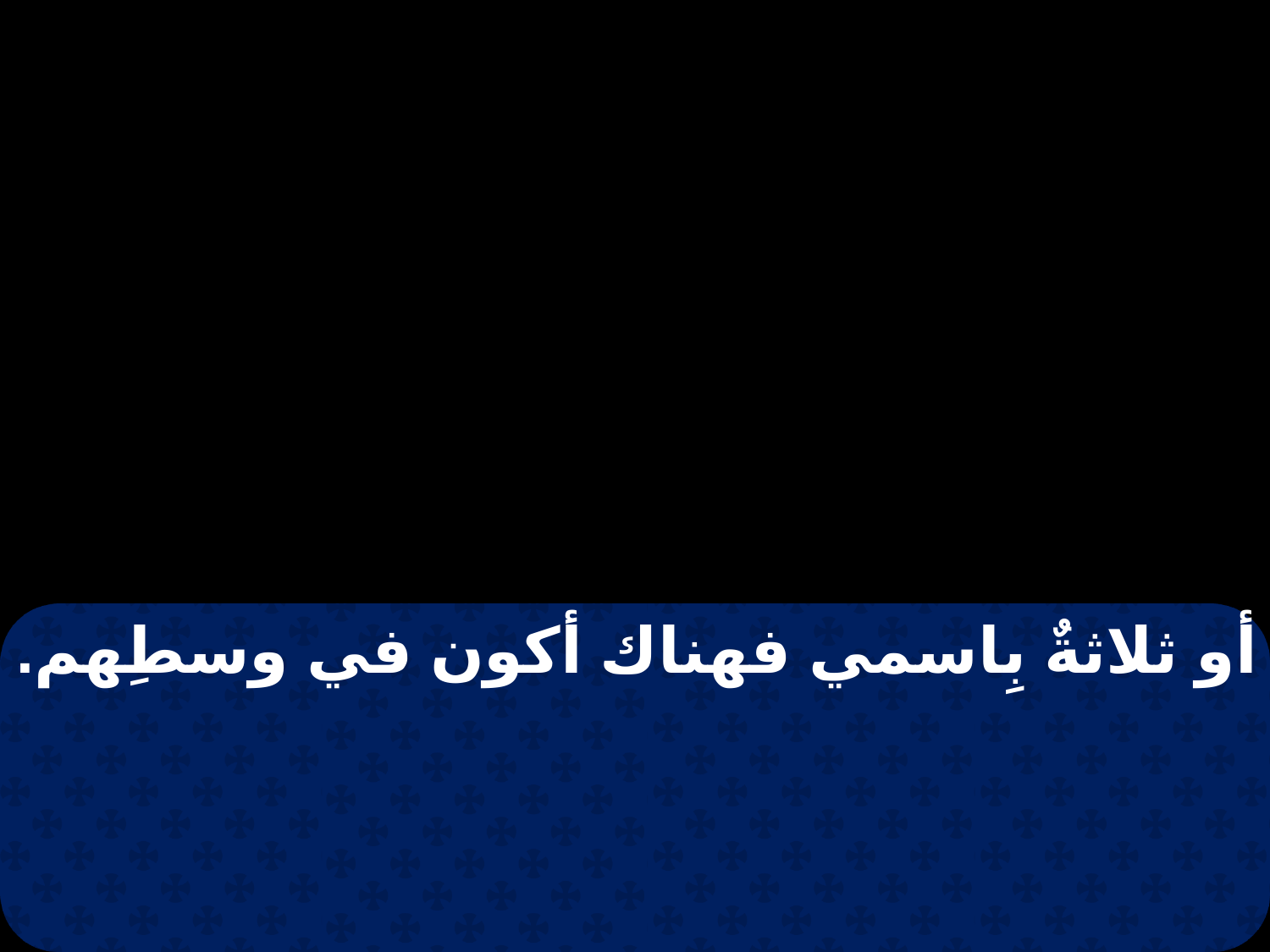

أو ثلاثةٌ بِاسمي فهناك أكون في وسطِهم.